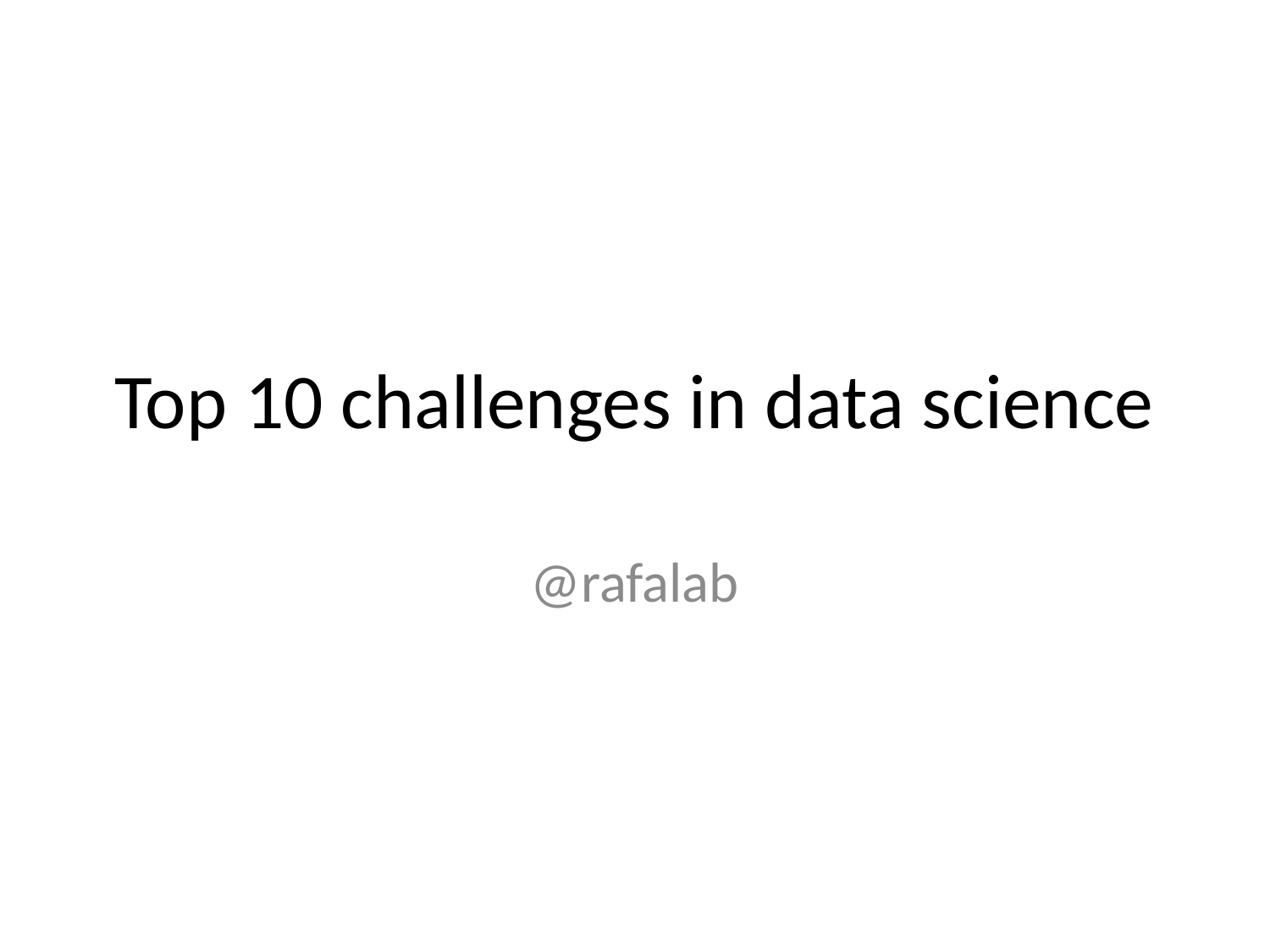

# Top 10 challenges in data science
@rafalab